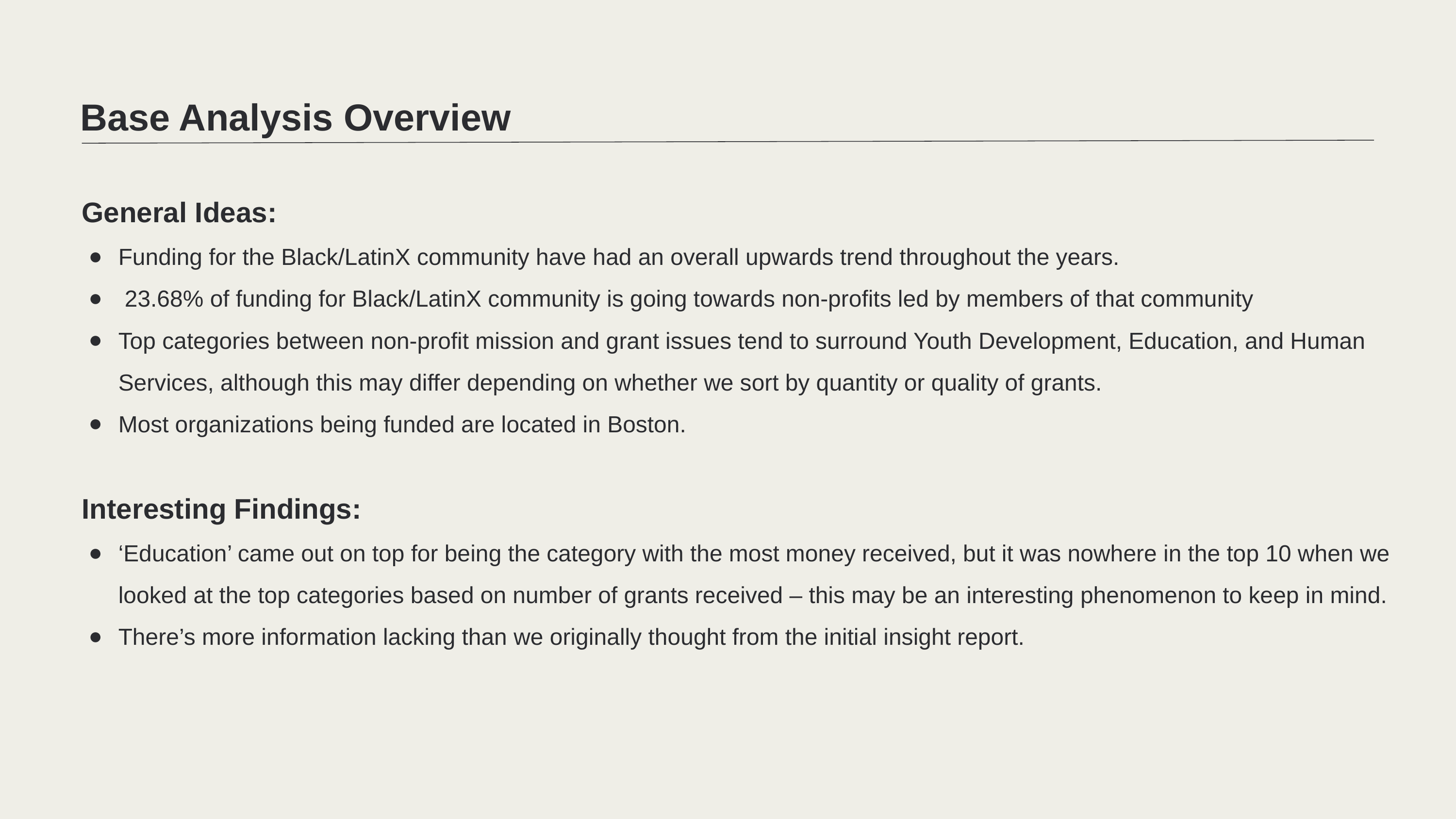

Base Analysis Overview
General Ideas:
Funding for the Black/LatinX community have had an overall upwards trend throughout the years.
 23.68% of funding for Black/LatinX community is going towards non-profits led by members of that community
Top categories between non-profit mission and grant issues tend to surround Youth Development, Education, and Human Services, although this may differ depending on whether we sort by quantity or quality of grants.
Most organizations being funded are located in Boston.

Interesting Findings:
‘Education’ came out on top for being the category with the most money received, but it was nowhere in the top 10 when we looked at the top categories based on number of grants received – this may be an interesting phenomenon to keep in mind.
There’s more information lacking than we originally thought from the initial insight report.